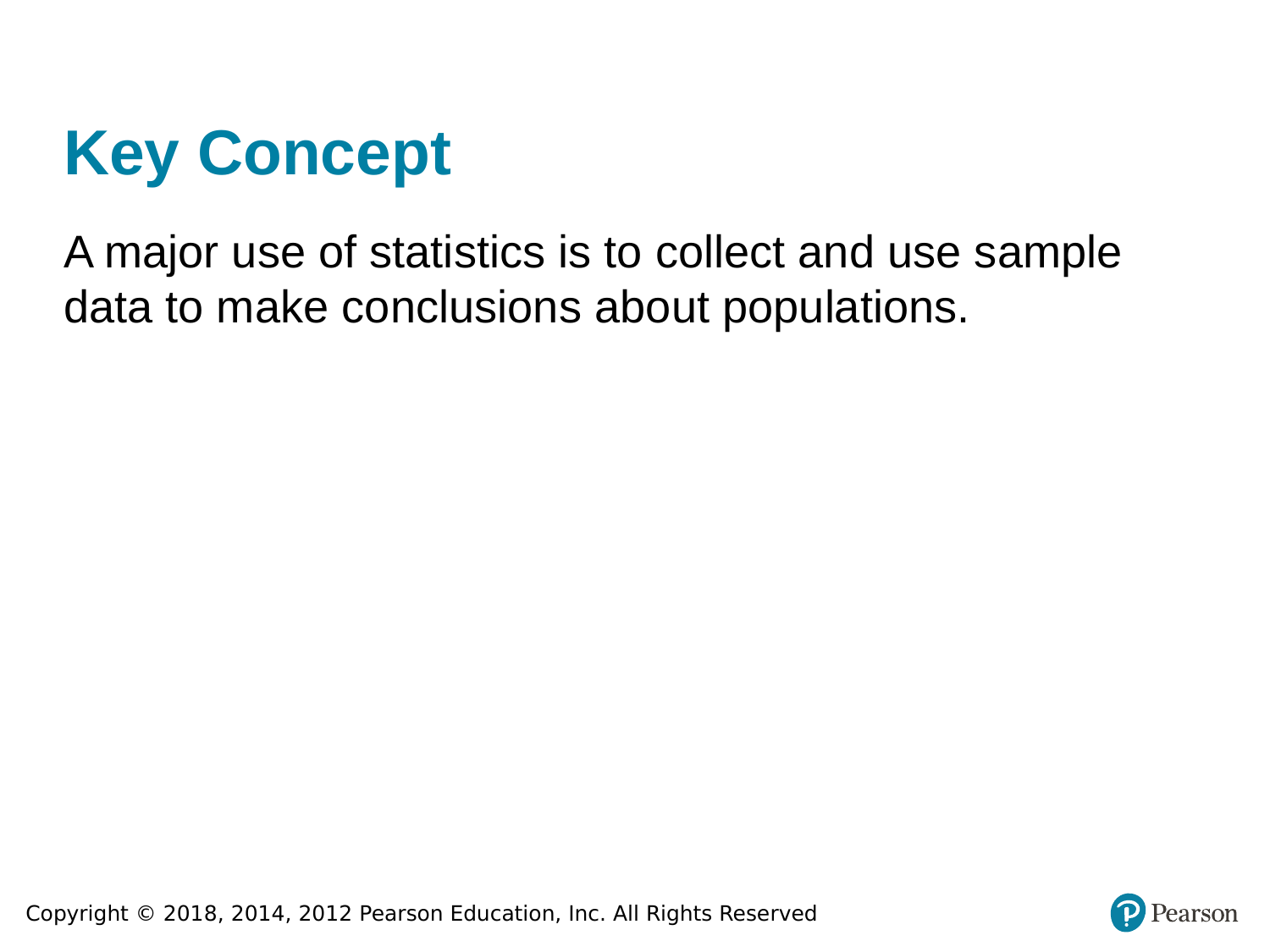

# Key Concept
A major use of statistics is to collect and use sample data to make conclusions about populations.